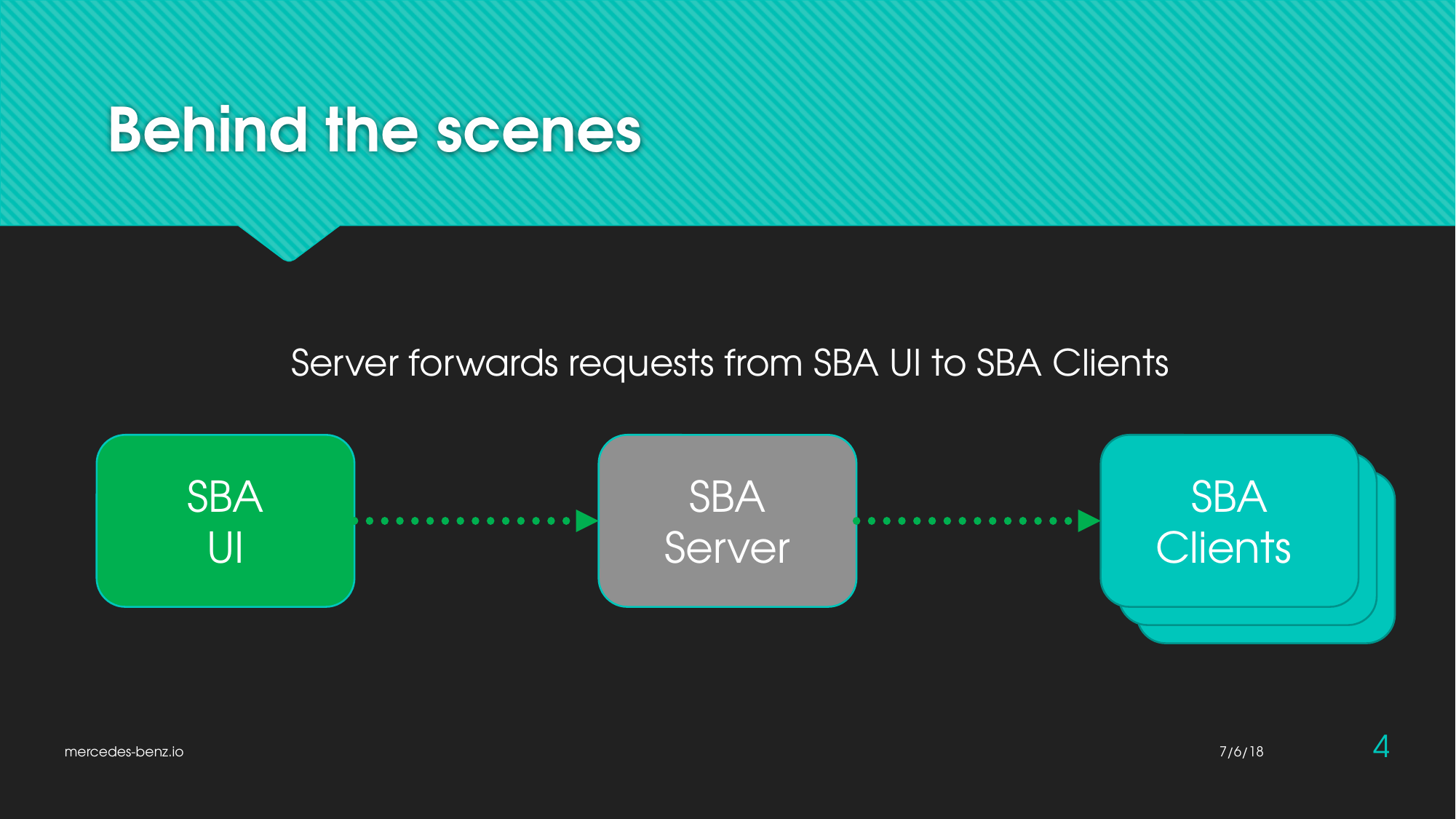

# Behind the scenes
Server forwards requests from SBA UI to SBA Clients
SBA
UI
SBA
Server
SBA
Clients
SBA
Clients
SBA
Clients
4
mercedes-benz.io
7/6/18